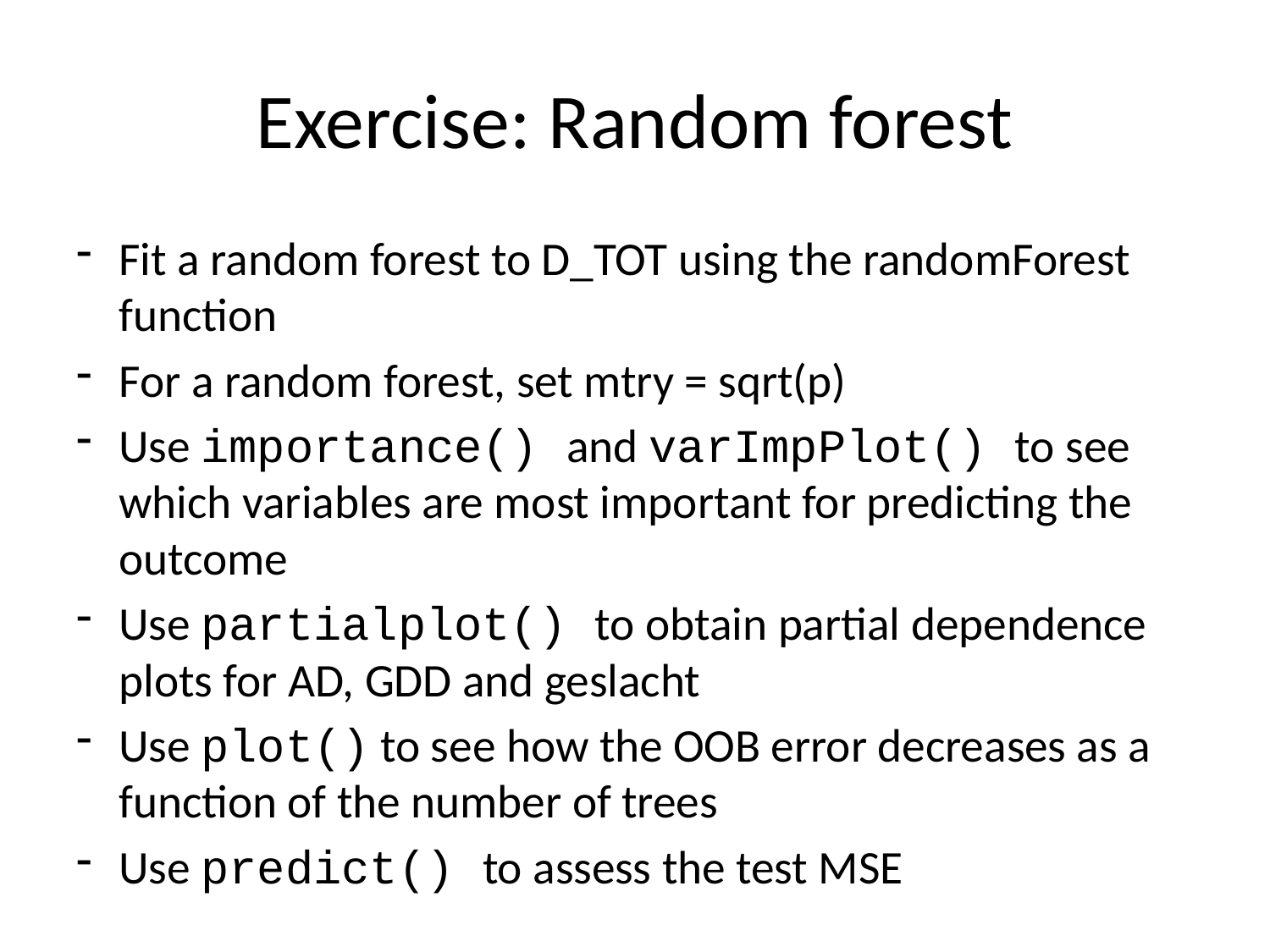

# Exercise: Random forest
Fit a random forest to D_TOT using the randomForest function
For a random forest, set mtry = sqrt(p)
Use importance() and varImpPlot() to see which variables are most important for predicting the outcome
Use partialplot() to obtain partial dependence plots for AD, GDD and geslacht
Use plot() to see how the OOB error decreases as a function of the number of trees
Use predict() to assess the test MSE